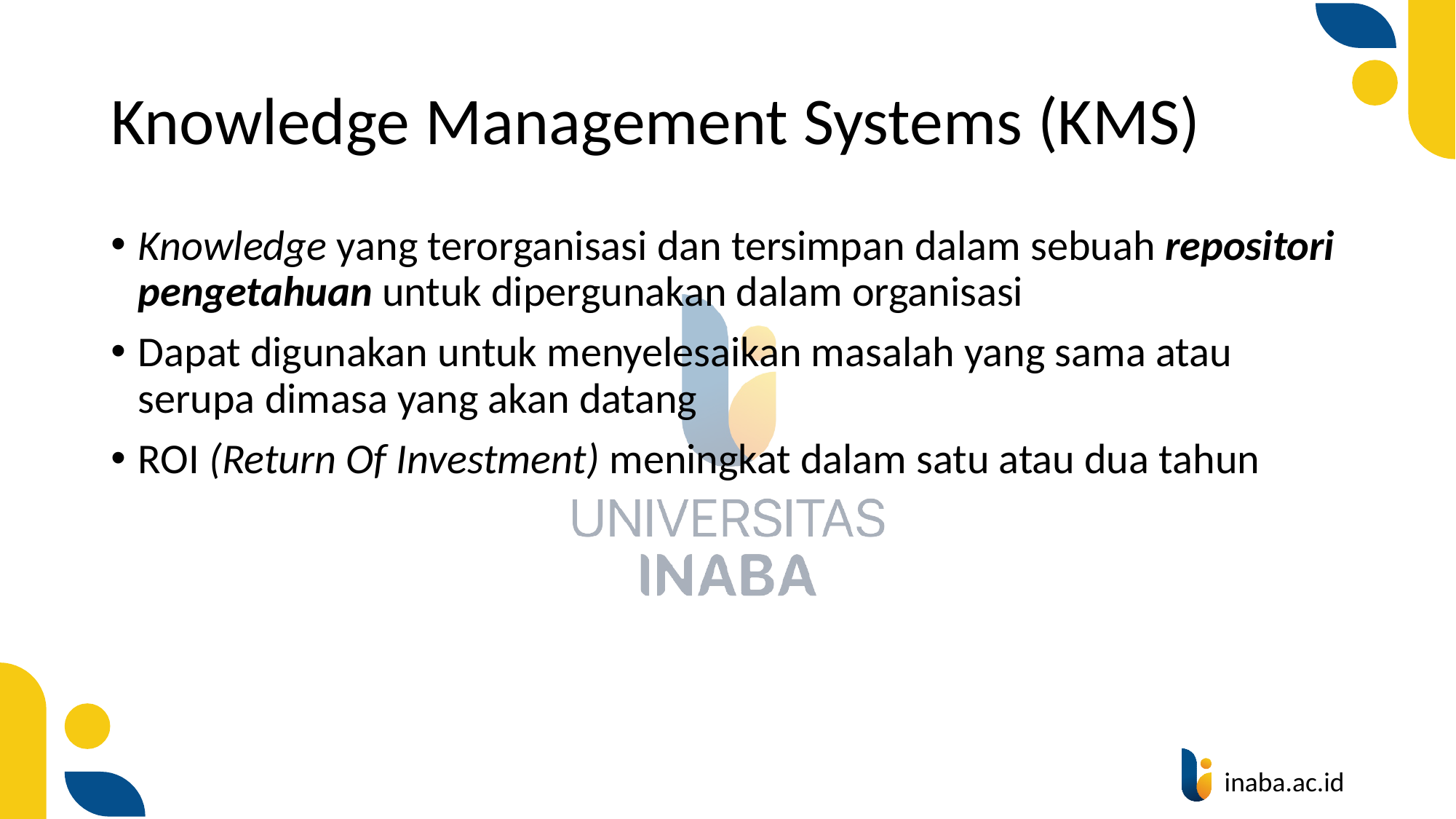

# Knowledge Management Systems (KMS)
Knowledge yang terorganisasi dan tersimpan dalam sebuah repositori pengetahuan untuk dipergunakan dalam organisasi
Dapat digunakan untuk menyelesaikan masalah yang sama atau serupa dimasa yang akan datang
ROI (Return Of Investment) meningkat dalam satu atau dua tahun